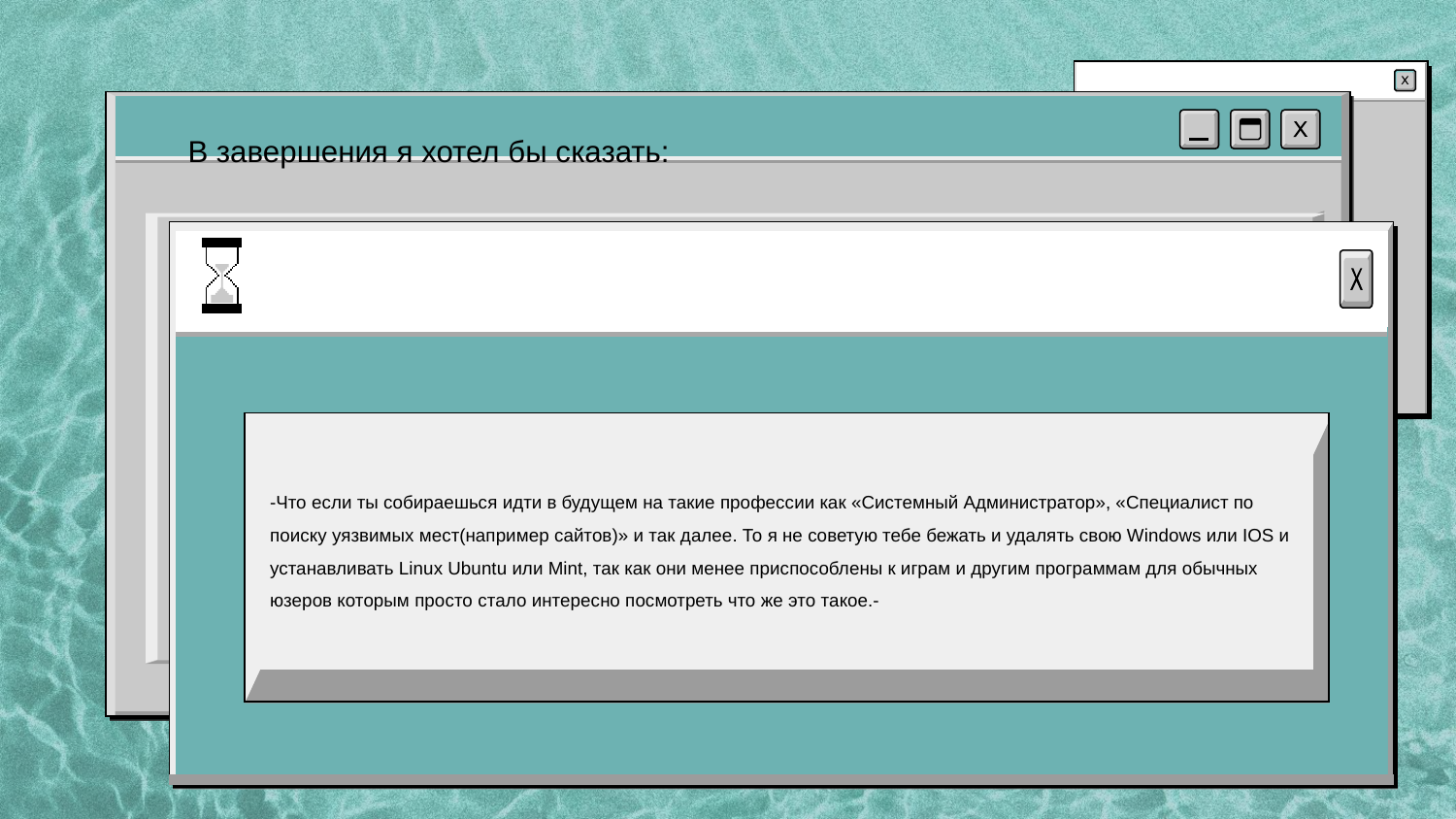

В завершения я хотел бы сказать:

-Что если ты собираешься идти в будущем на такие профессии как «Системный Администратор», «Специалист по поиску уязвимых мест(например сайтов)» и так далее. То я не советую тебе бежать и удалять свою Windows или IOS и устанавливать Linux Ubuntu или Mint, так как они менее приспособлены к играм и другим программам для обычных юзеров которым просто стало интересно посмотреть что же это такое.-